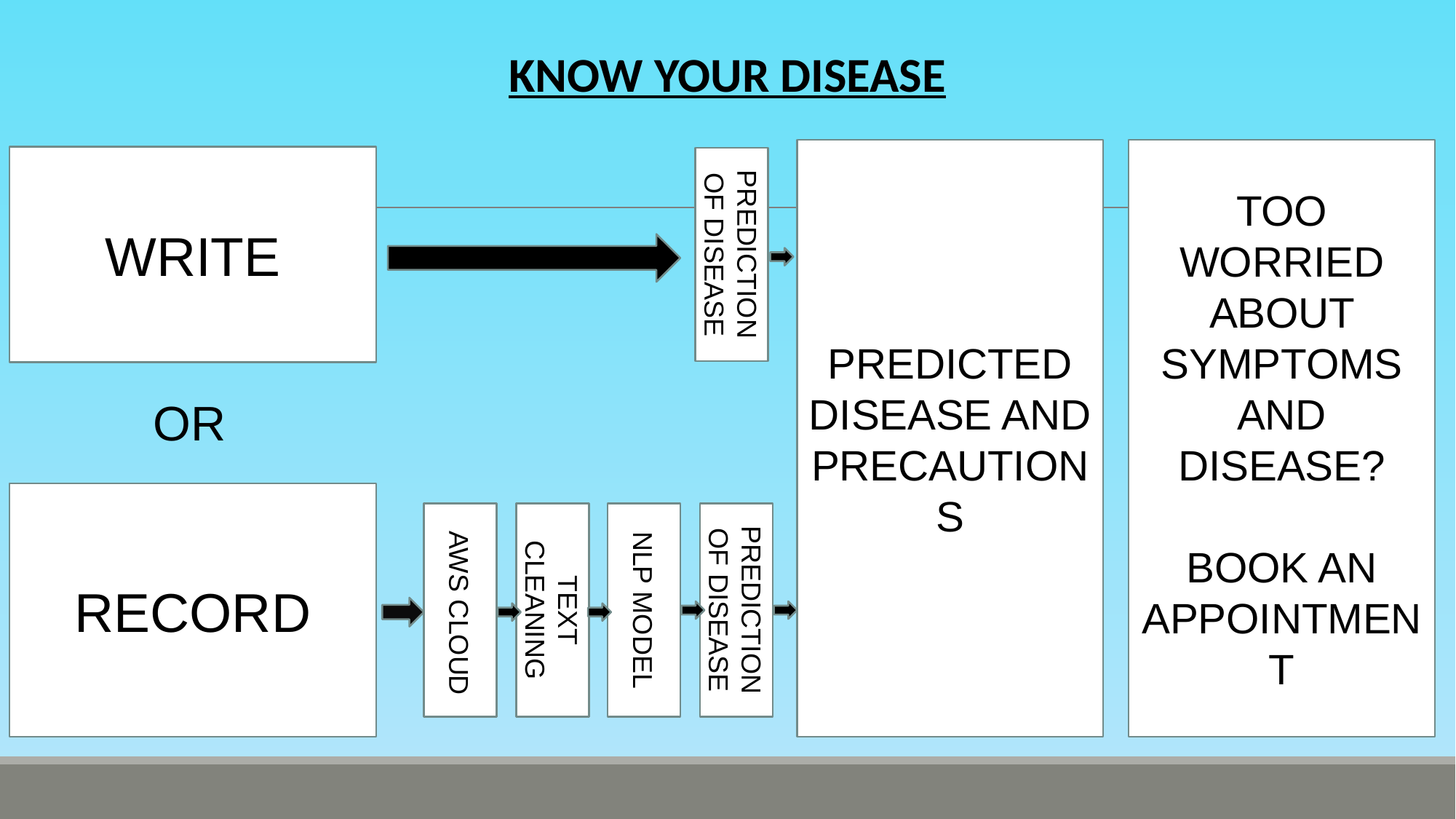

KNOW YOUR DISEASE
PREDICTED DISEASE AND PRECAUTIONS
TOO WORRIED ABOUT SYMPTOMS AND DISEASE?

BOOK AN APPOINTMENT
WRITE
PREDICTION OF DISEASE

OR
RECORD
 AWS CLOUD
TEXT CLEANING
NLP MODEL
PREDICTION OF DISEASE